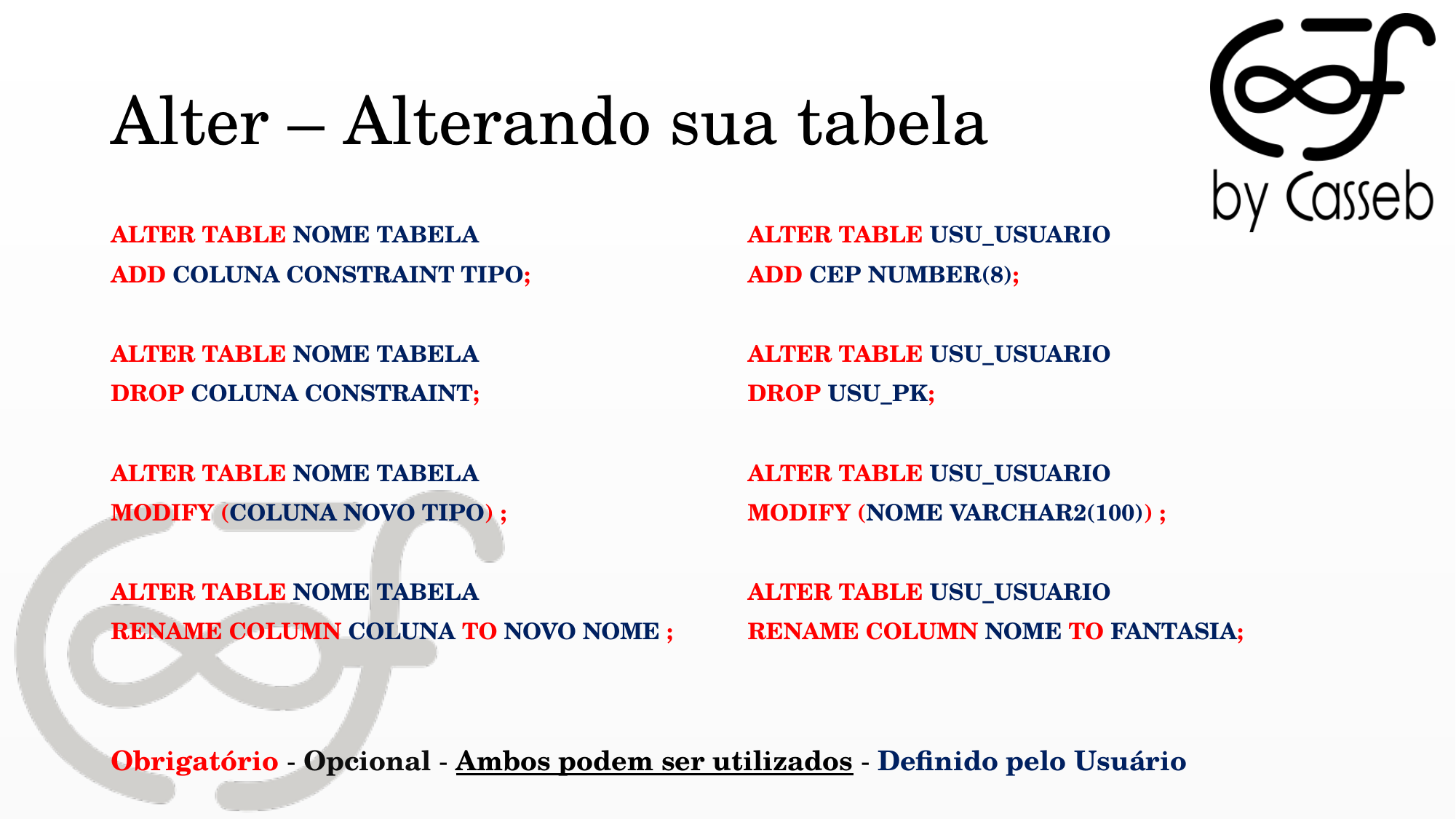

# Alter – Alterando sua tabela
ALTER TABLE NOME TABELA
ADD COLUNA CONSTRAINT TIPO;

ALTER TABLE NOME TABELA
DROP COLUNA CONSTRAINT;

ALTER TABLE NOME TABELA
MODIFY (COLUNA NOVO TIPO) ;

ALTER TABLE NOME TABELA
RENAME COLUMN COLUNA TO NOVO NOME ;

ALTER TABLE USU_USUARIO
ADD CEP NUMBER(8);

ALTER TABLE USU_USUARIO
DROP USU_PK;

ALTER TABLE USU_USUARIO
MODIFY (NOME VARCHAR2(100)) ;

ALTER TABLE USU_USUARIO
RENAME COLUMN NOME TO FANTASIA;
Obrigatório - Opcional - Ambos podem ser utilizados - Definido pelo Usuário